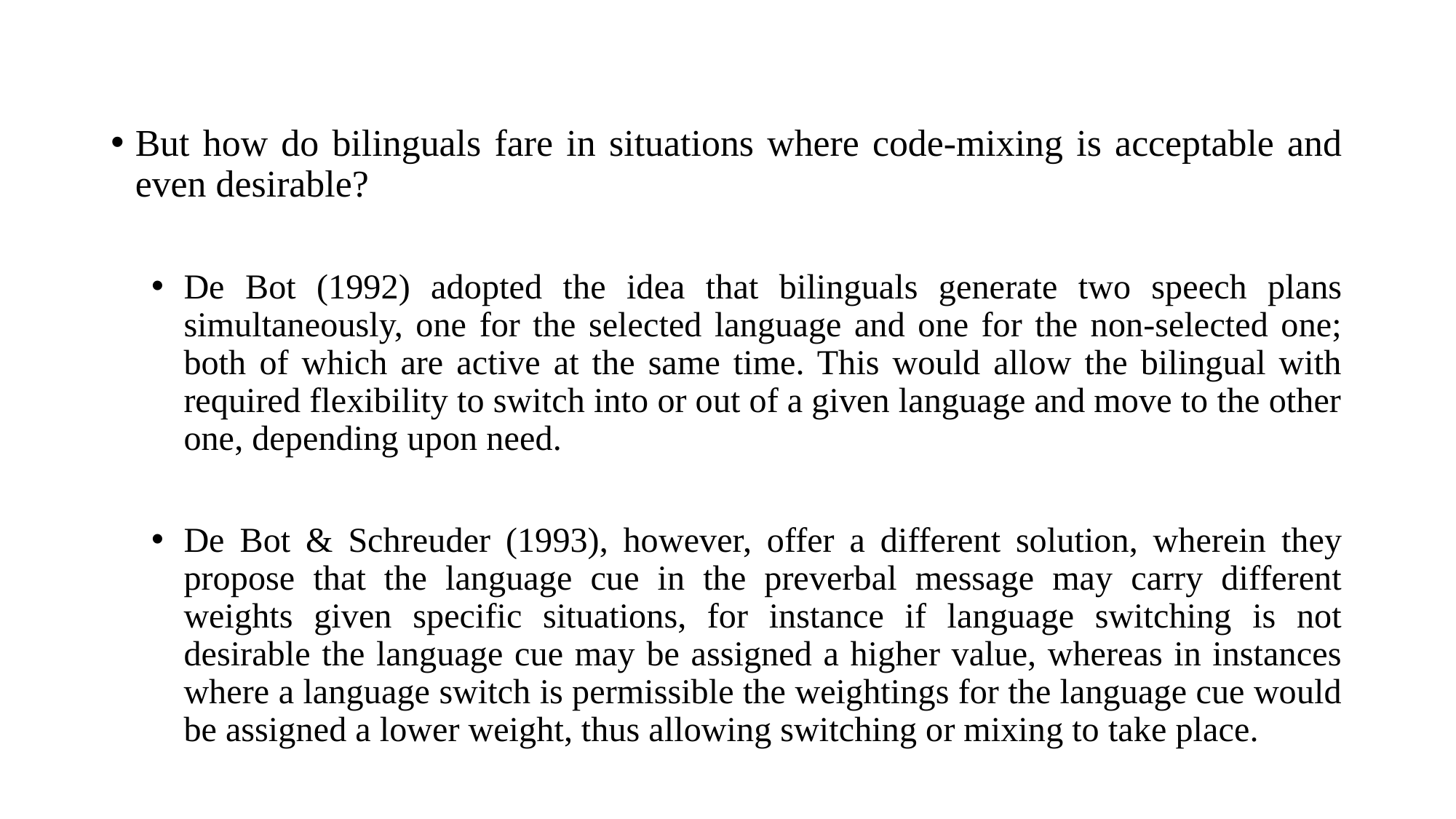

But how do bilinguals fare in situations where code-mixing is acceptable and even desirable?

De Bot (1992) adopted the idea that bilinguals generate two speech plans simultaneously, one for the selected language and one for the non-selected one; both of which are active at the same time. This would allow the bilingual with required flexibility to switch into or out of a given language and move to the other one, depending upon need.

De Bot & Schreuder (1993), however, offer a different solution, wherein they propose that the language cue in the preverbal message may carry different weights given specific situations, for instance if language switching is not desirable the language cue may be assigned a higher value, whereas in instances where a language switch is permissible the weightings for the language cue would be assigned a lower weight, thus allowing switching or mixing to take place.